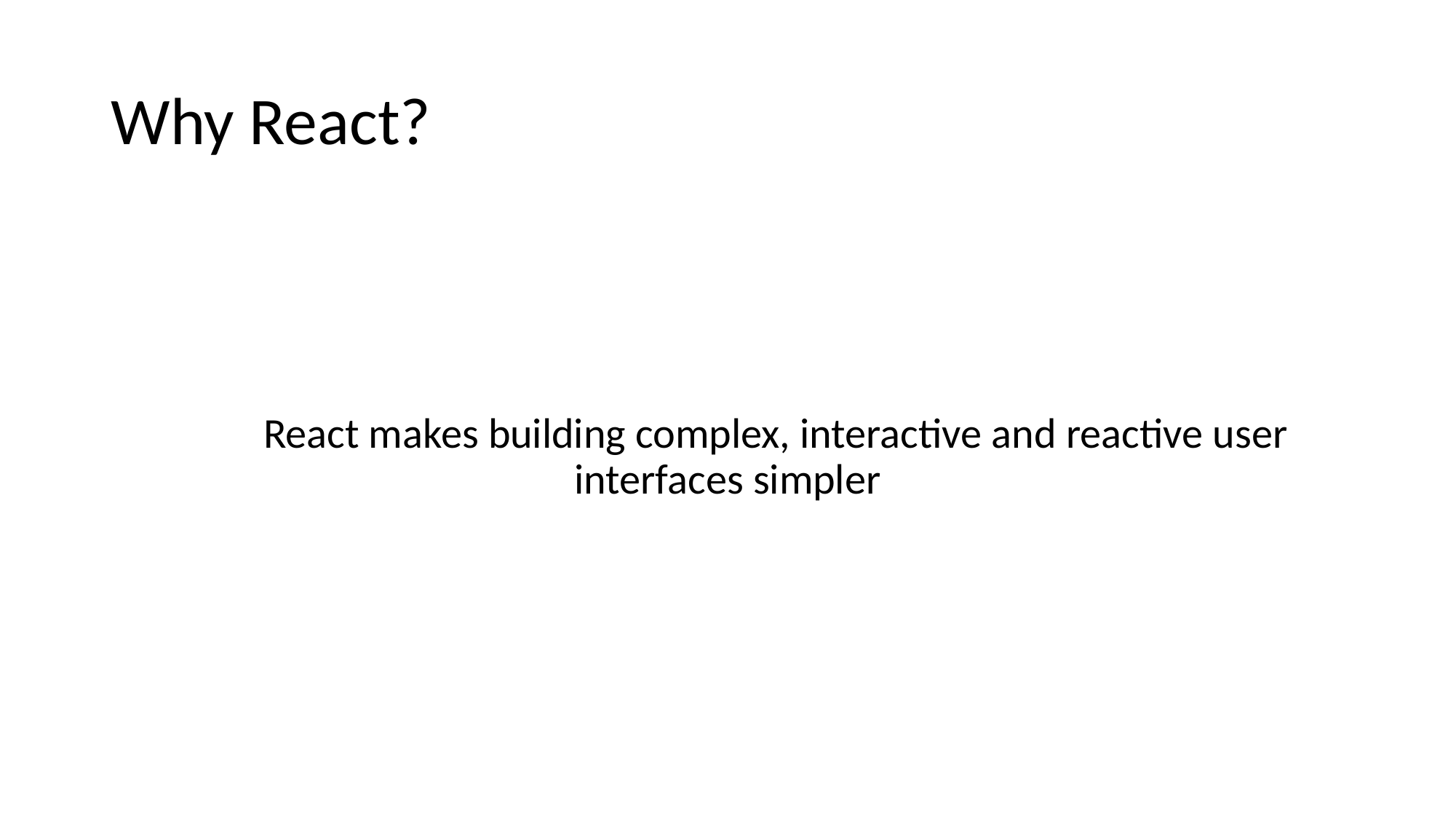

# Why React?

          React makes building complex, interactive and reactive user interfaces simpler